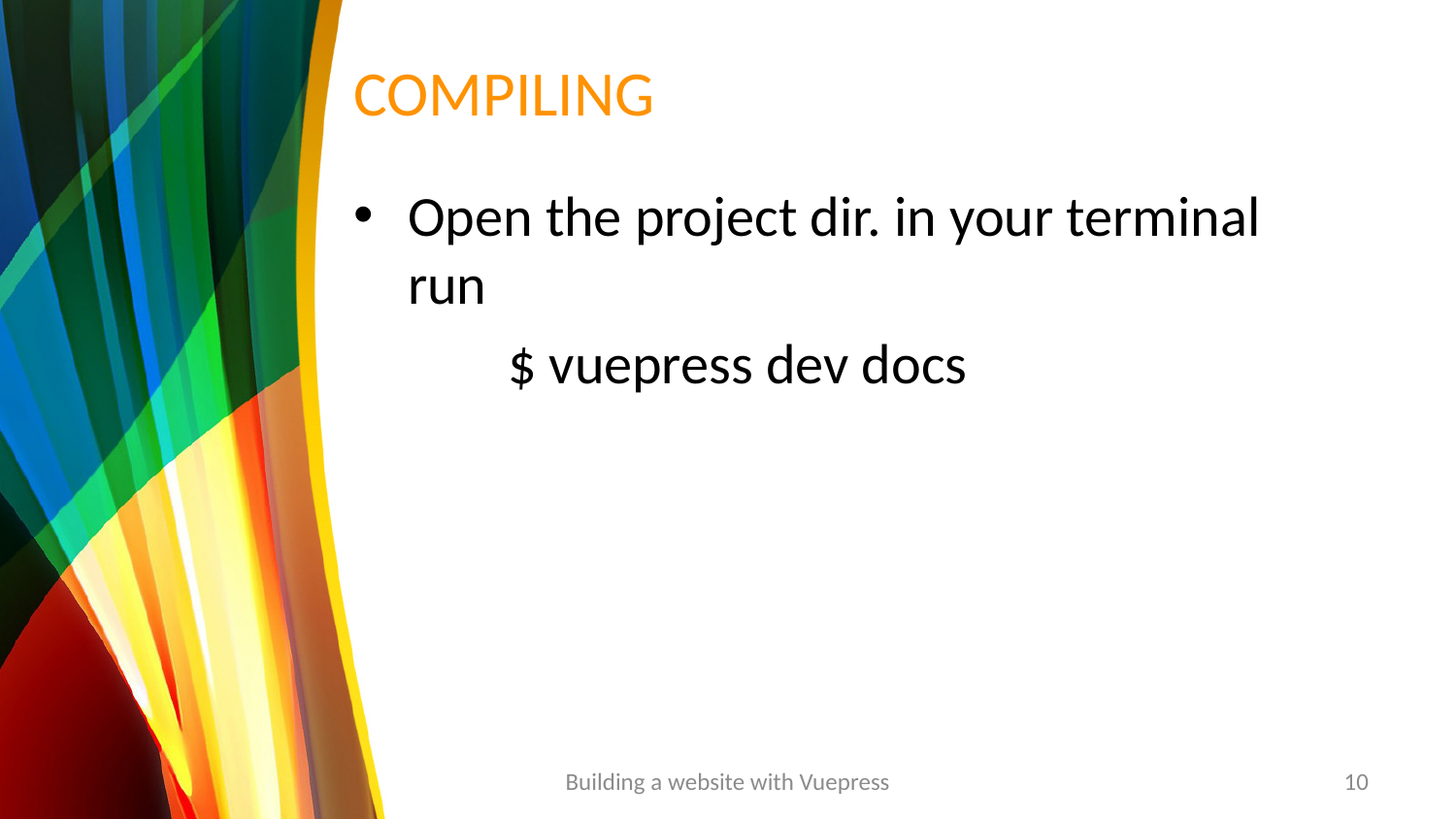

# COMPILING
Open the project dir. in your terminal run
            $ vuepress dev docs
Building a website with Vuepress
10